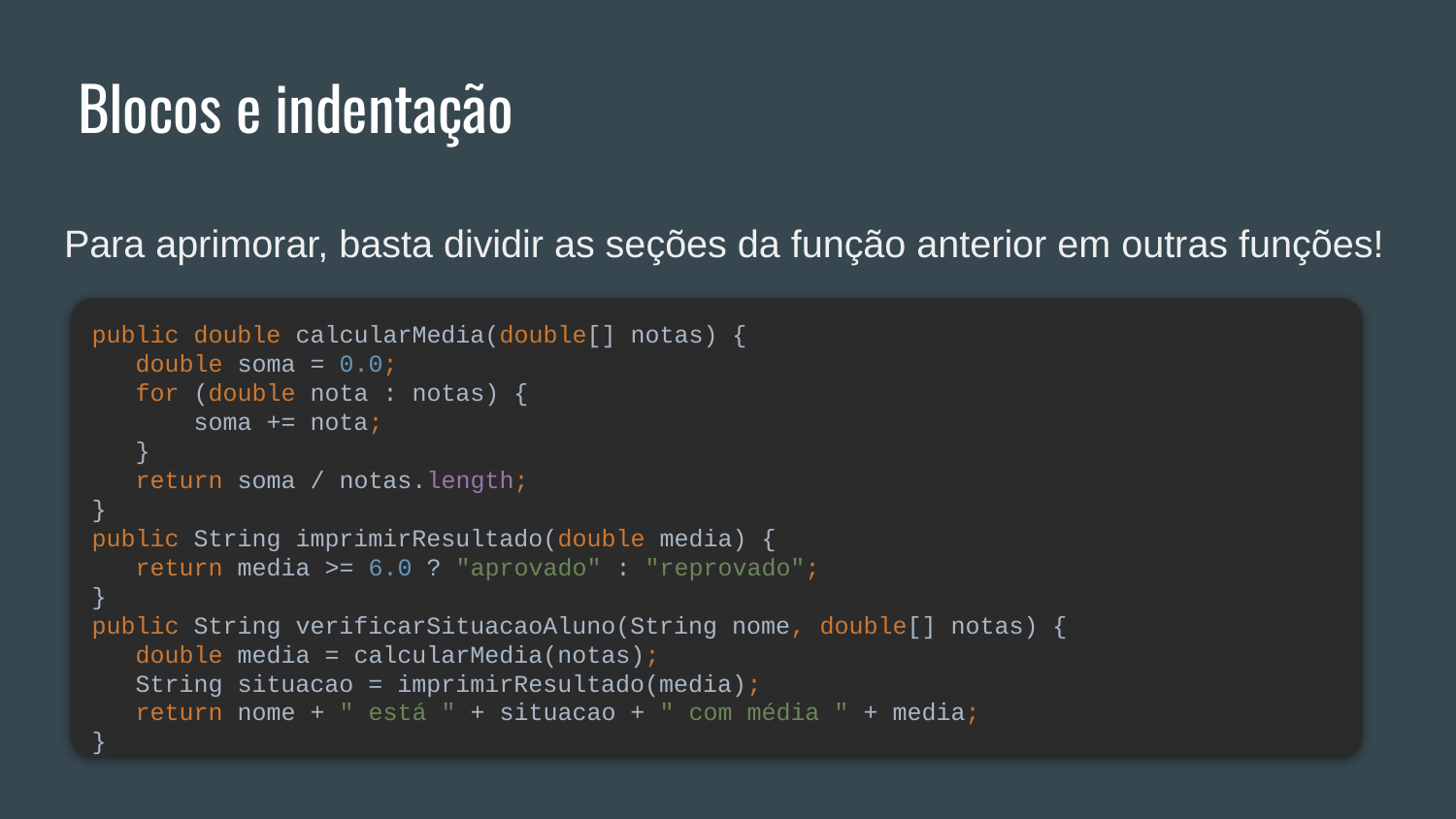

# Blocos e indentação
Para aprimorar, basta dividir as seções da função anterior em outras funções!

public double calcularMedia(double[] notas) {
   double soma = 0.0;
   for (double nota : notas) {
       soma += nota;
   }
   return soma / notas.length;
}
public String imprimirResultado(double media) {
   return media >= 6.0 ? "aprovado" : "reprovado";
}
public String verificarSituacaoAluno(String nome, double[] notas) {
   double media = calcularMedia(notas);
   String situacao = imprimirResultado(media);
   return nome + " está " + situacao + " com média " + media;
}